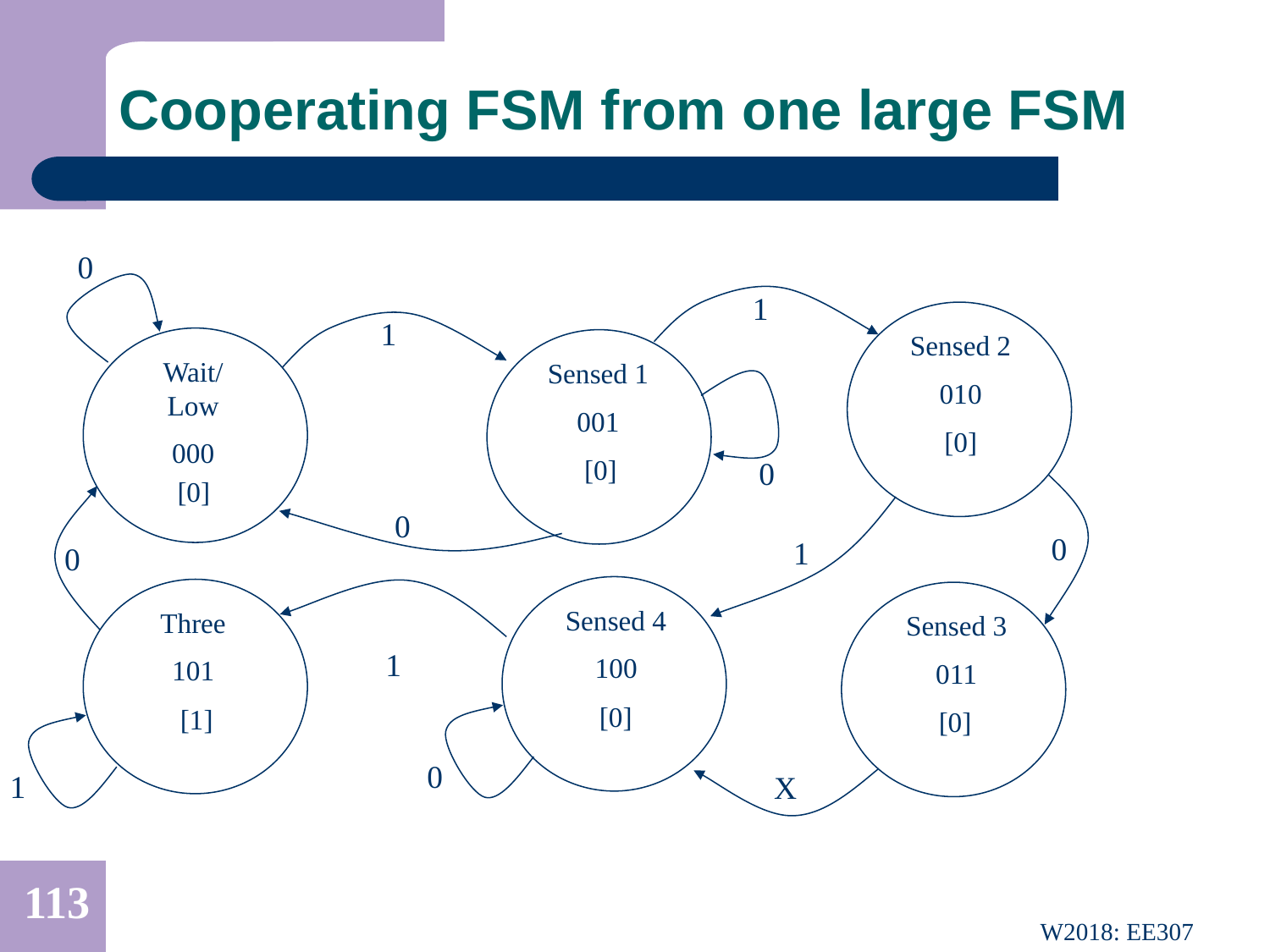

# Cooperating FSM from one large FSM

0

1

Wait/Low
000
[0]

0

0

Three
101
[1]
Sensed 4
100
1
[0]

1

0
1

Sensed 2
010

Sensed 1
001

[0]
0
[0]

0
1

X
Sensed 3
011
[0]

113
W2018: EE307